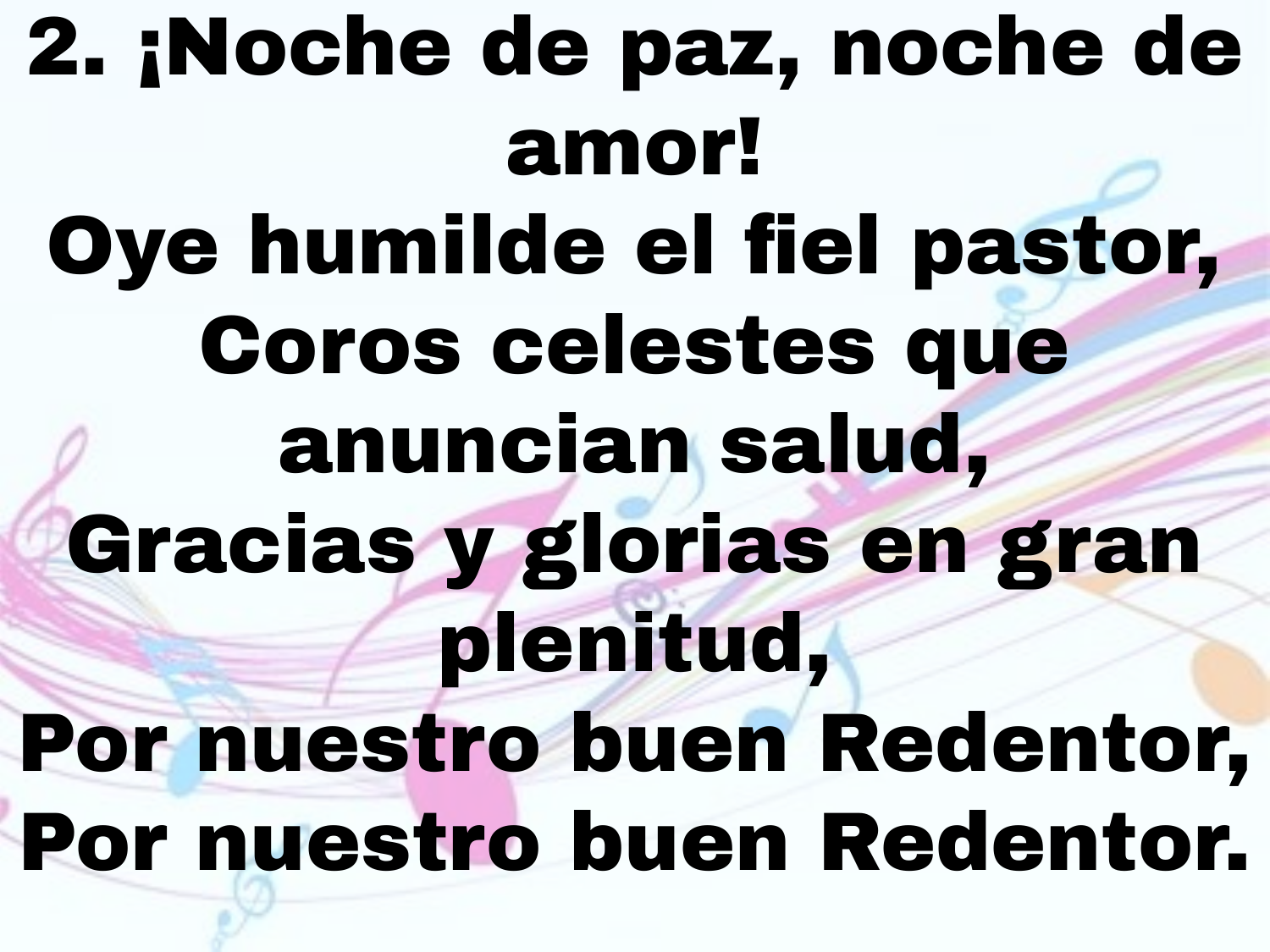

2. ¡Noche de paz, noche de amor!
Oye humilde el fiel pastor,
Coros celestes que anuncian salud,
Gracias y glorias en gran plenitud,
Por nuestro buen Redentor,
Por nuestro buen Redentor.